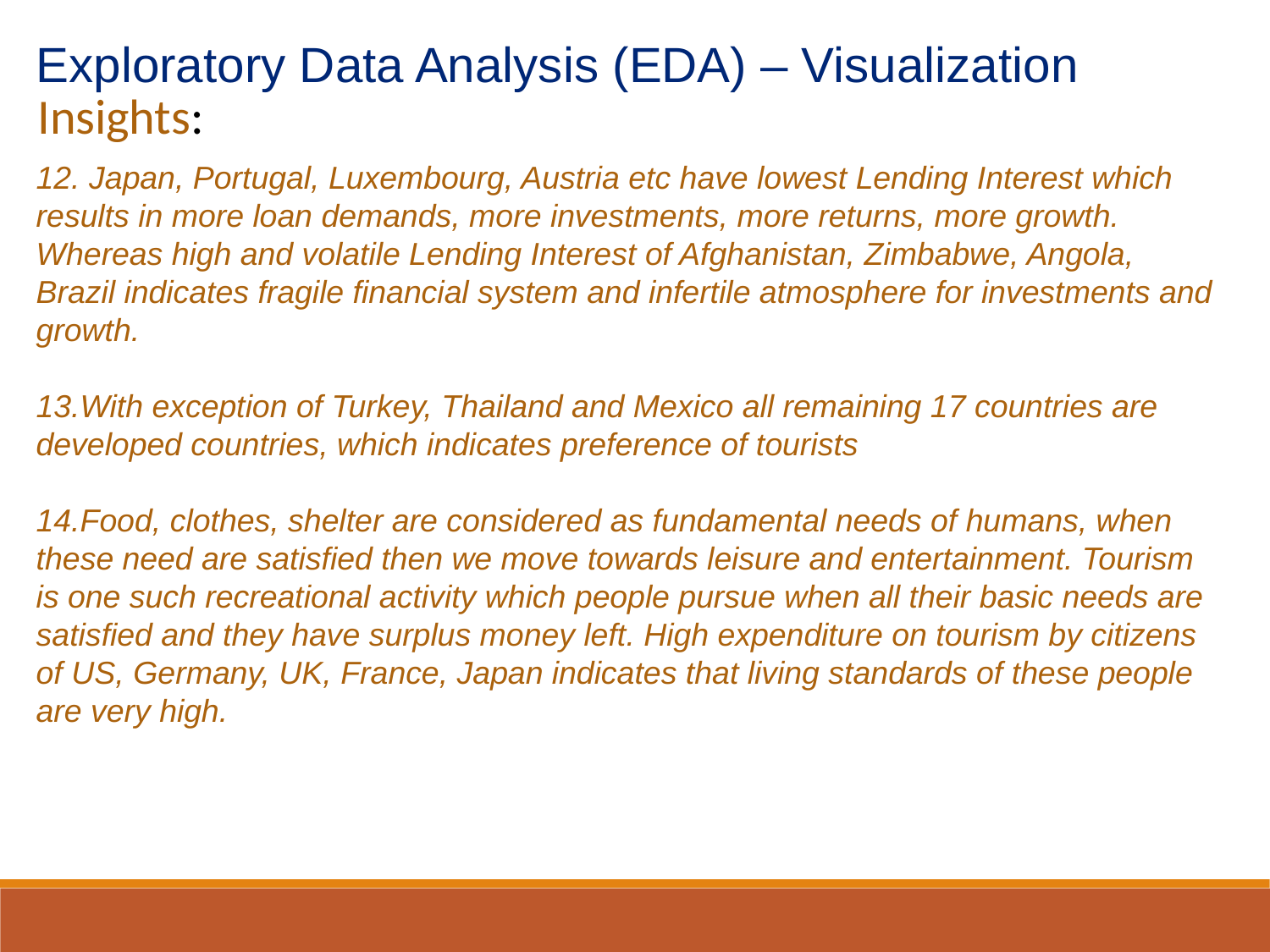

Exploratory Data Analysis (EDA) – Visualization

Insights:
12. Japan, Portugal, Luxembourg, Austria etc have lowest Lending Interest which results in more loan demands, more investments, more returns, more growth. Whereas high and volatile Lending Interest of Afghanistan, Zimbabwe, Angola, Brazil indicates fragile financial system and infertile atmosphere for investments and growth.

13.With exception of Turkey, Thailand and Mexico all remaining 17 countries are developed countries, which indicates preference of tourists

14.Food, clothes, shelter are considered as fundamental needs of humans, when these need are satisfied then we move towards leisure and entertainment. Tourism is one such recreational activity which people pursue when all their basic needs are satisfied and they have surplus money left. High expenditure on tourism by citizens of US, Germany, UK, France, Japan indicates that living standards of these people are very high.